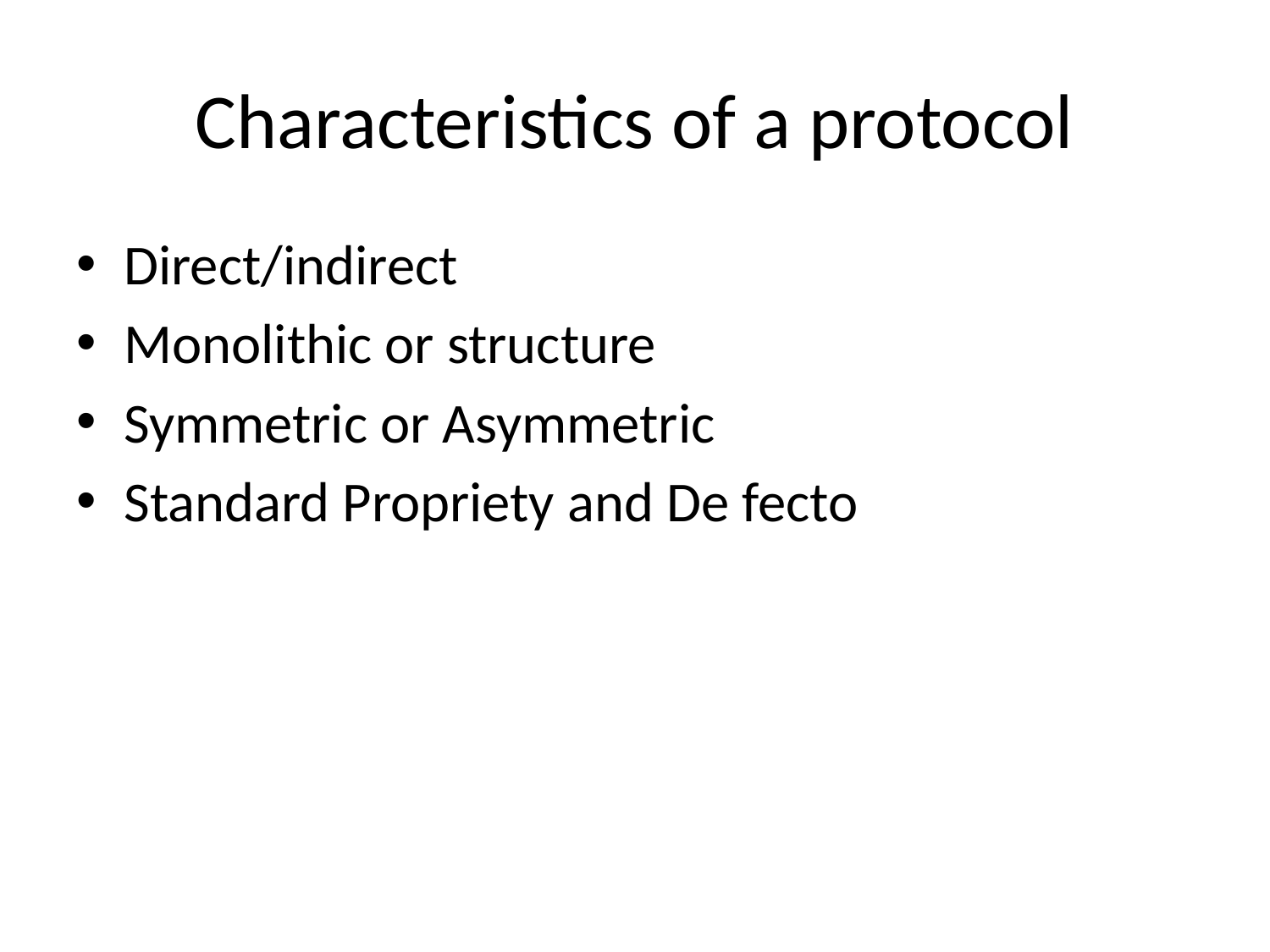

# Characteristics of a protocol
Direct/indirect
Monolithic or structure
Symmetric or Asymmetric
Standard Propriety and De fecto